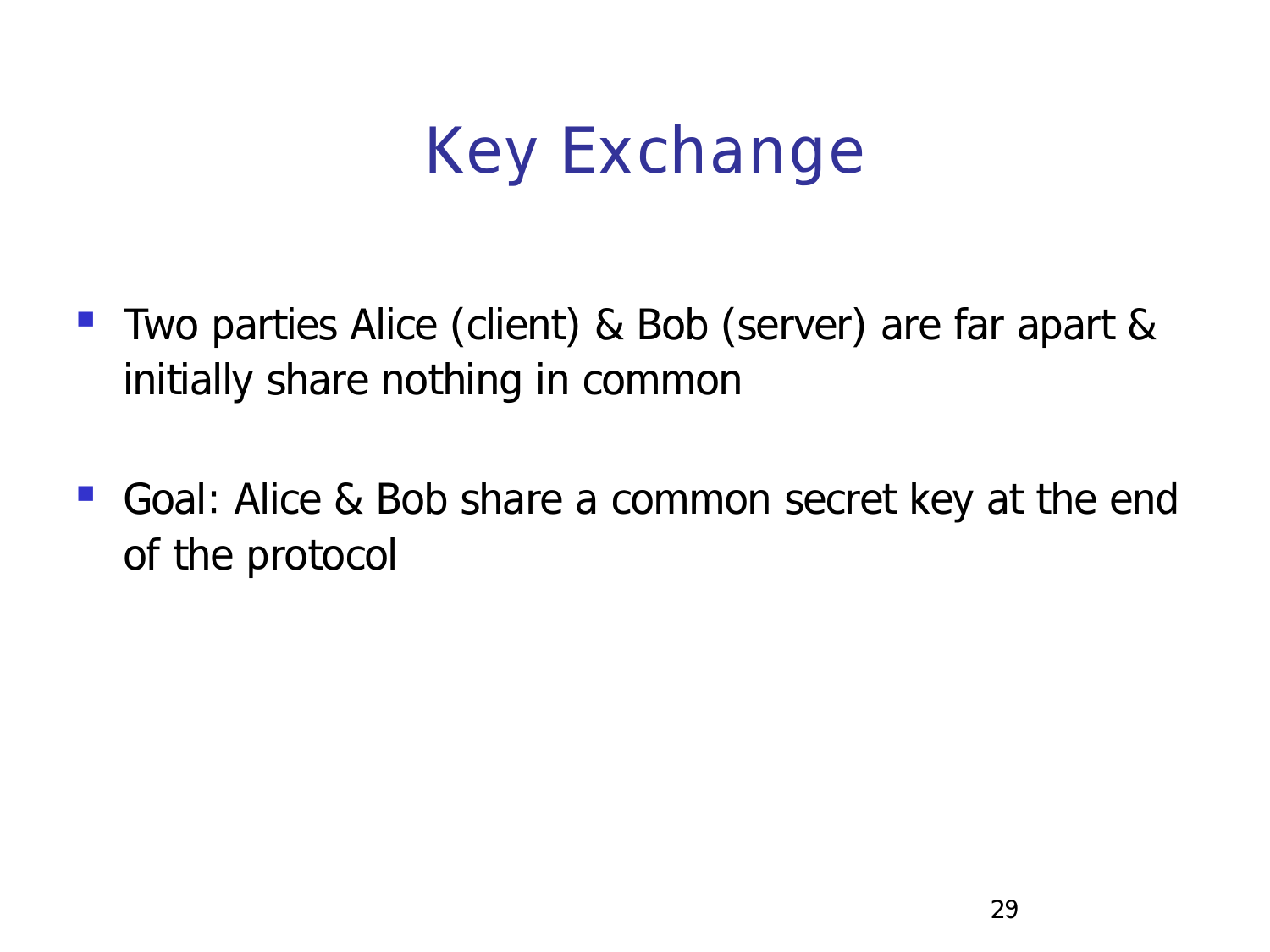

# Key Exchange
Two parties Alice (client) & Bob (server) are far apart & initially share nothing in common
Goal: Alice & Bob share a common secret key at the end of the protocol

29